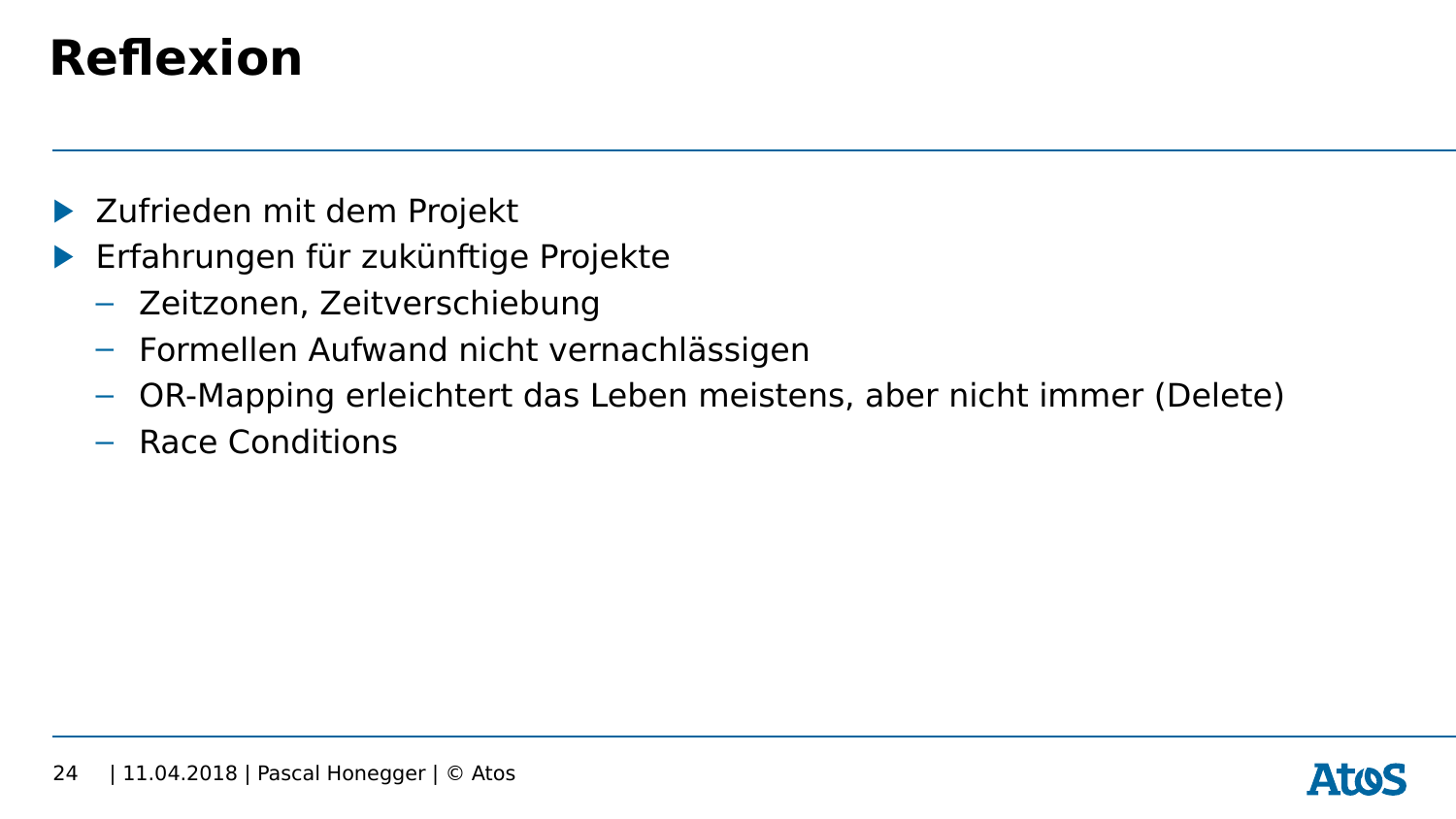

# Reflexion
Zufrieden mit dem Projekt
Erfahrungen für zukünftige Projekte
Zeitzonen, Zeitverschiebung
Formellen Aufwand nicht vernachlässigen
OR-Mapping erleichtert das Leben meistens, aber nicht immer (Delete)
Race Conditions
24